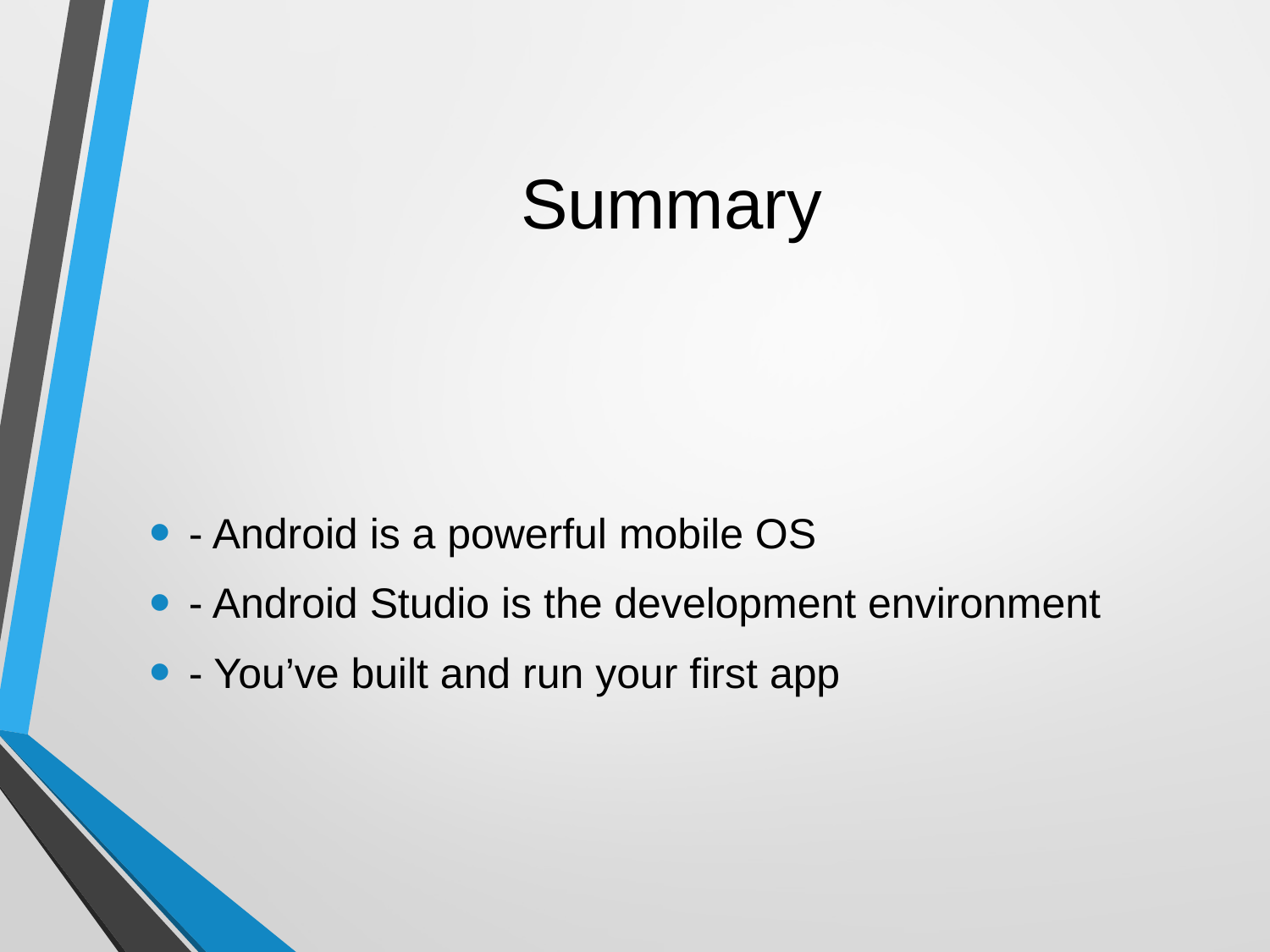

# Summary
- Android is a powerful mobile OS
- Android Studio is the development environment
- You’ve built and run your first app